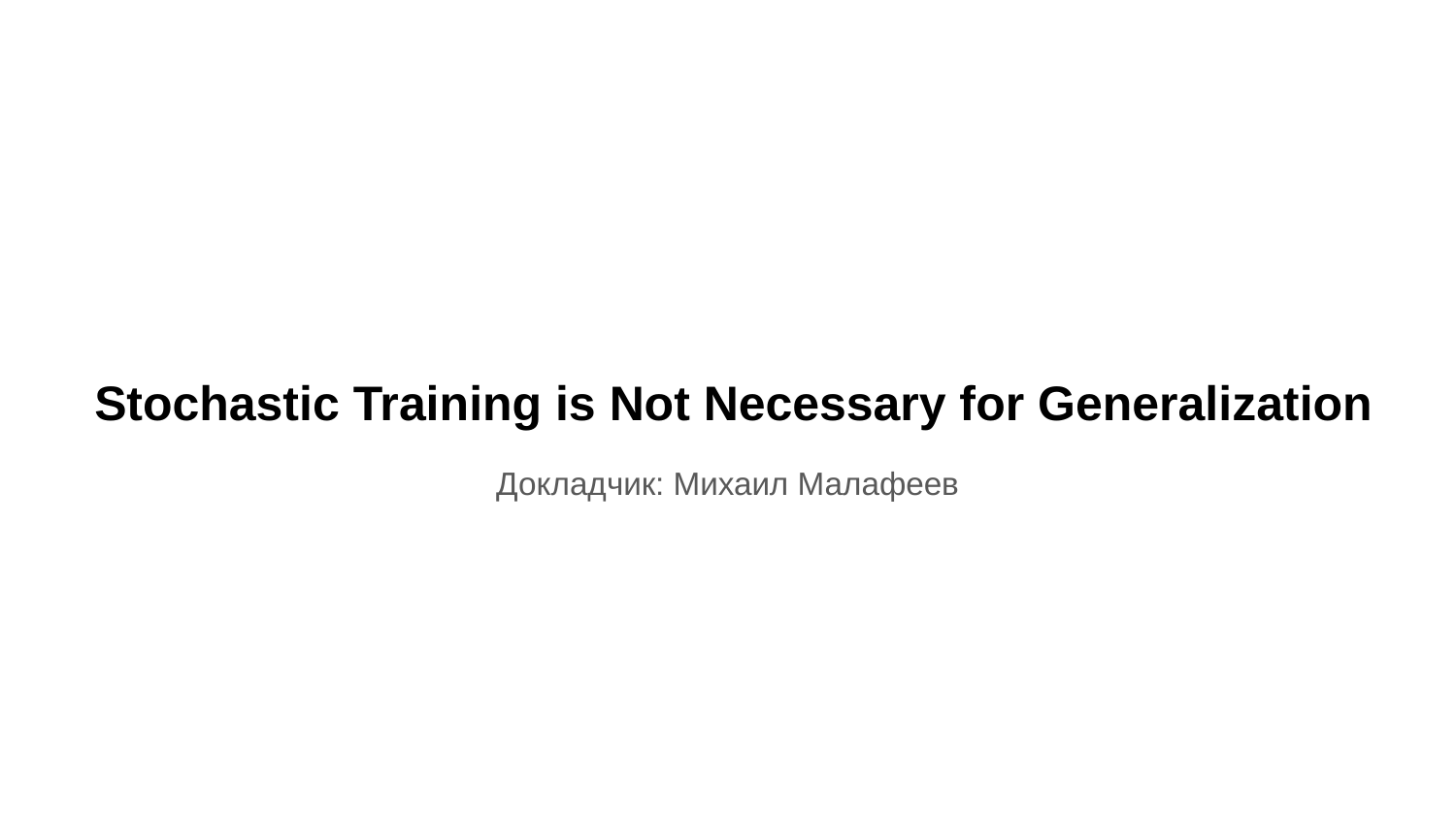

# Stochastic Training is Not Necessary for Generalization
Докладчик: Михаил Малафеев